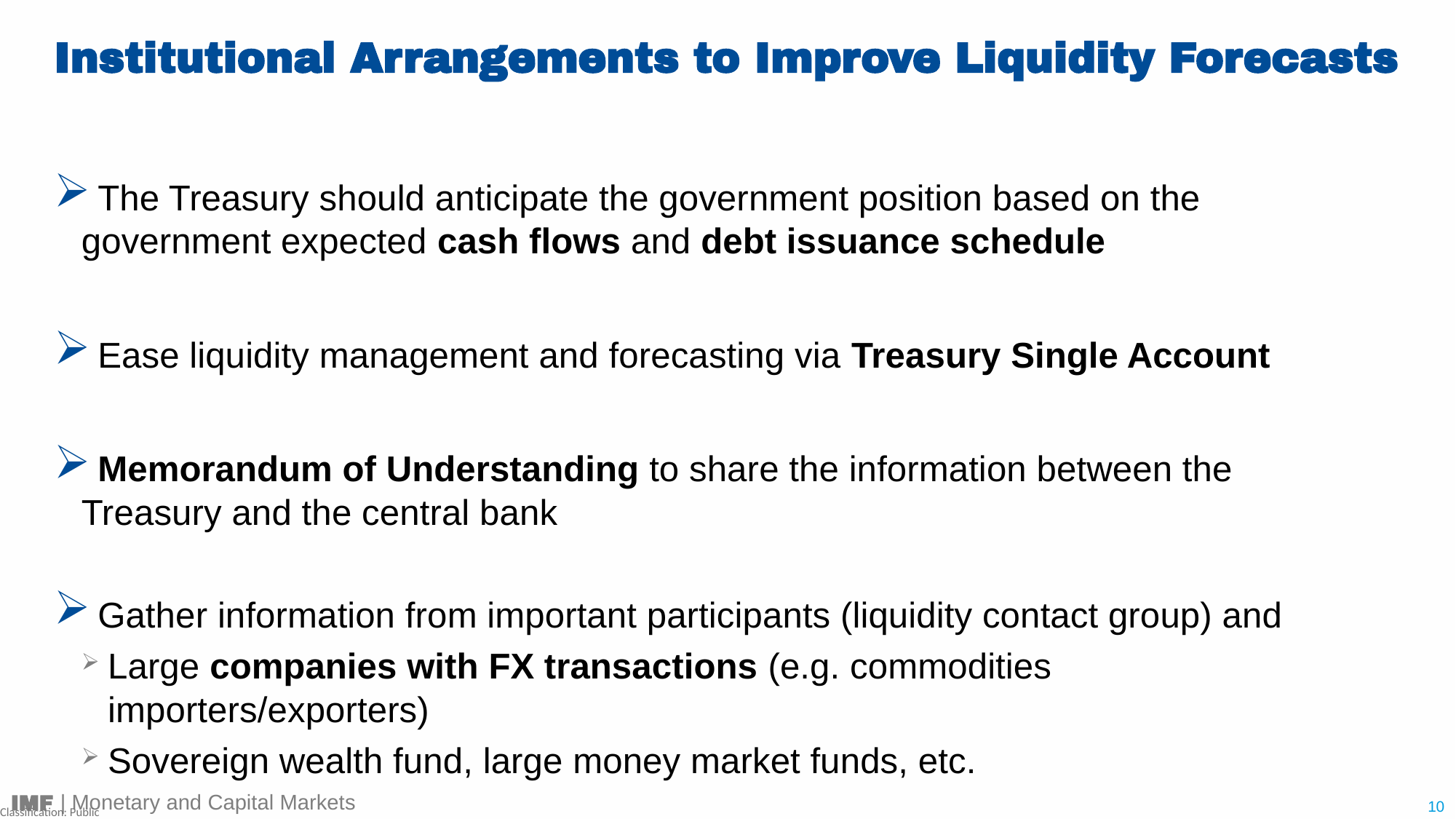

# Institutional Arrangements to Improve Liquidity Forecasts

 The Treasury should anticipate the government position based on the government expected cash flows and debt issuance schedule

 Ease liquidity management and forecasting via Treasury Single Account

 Memorandum of Understanding to share the information between the Treasury and the central bank

 Gather information from important participants (liquidity contact group) and
Large companies with FX transactions (e.g. commodities importers/exporters)
Sovereign wealth fund, large money market funds, etc.